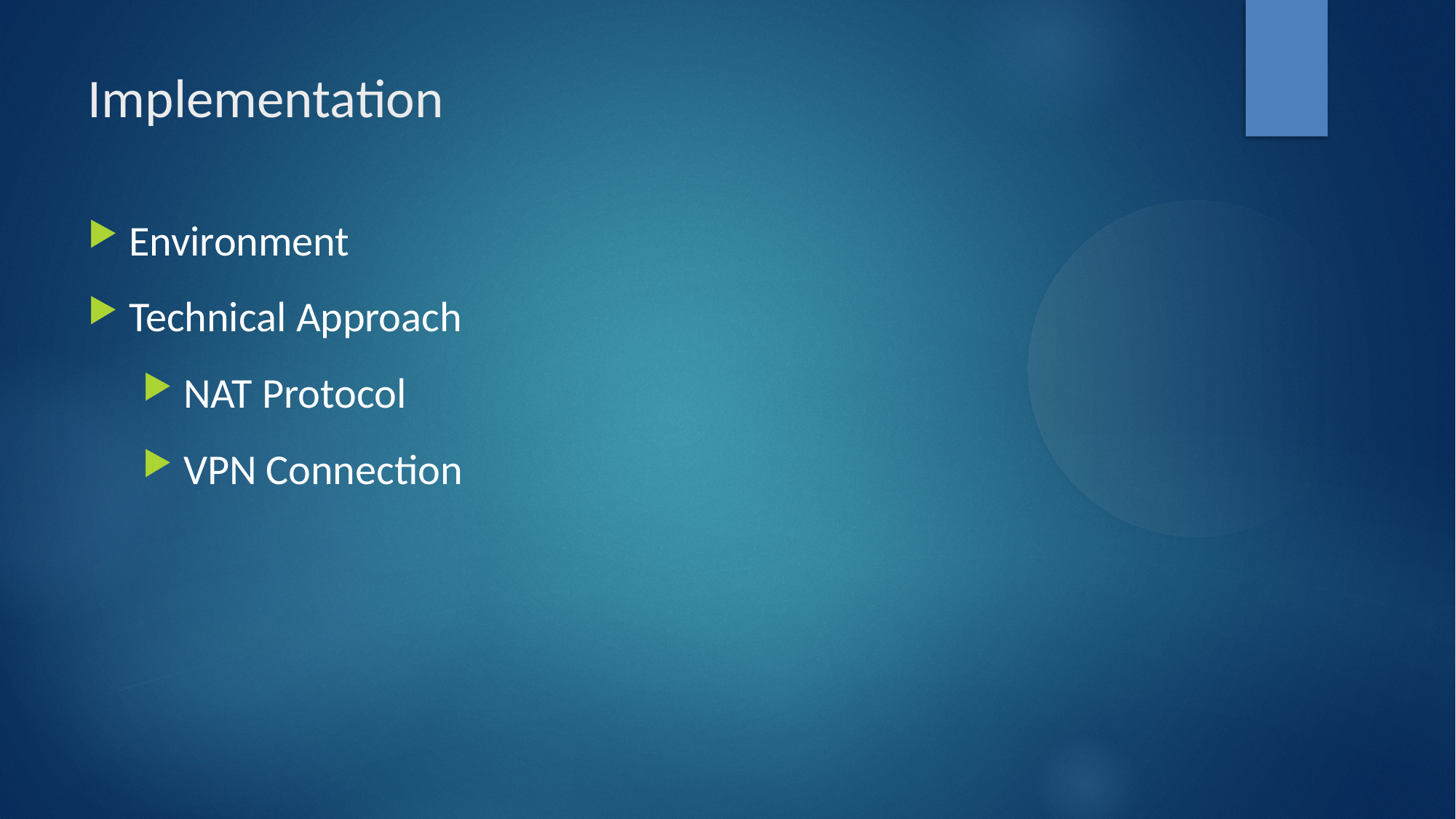

Implementation
Environment
Technical Approach
NAT Protocol
VPN Connection